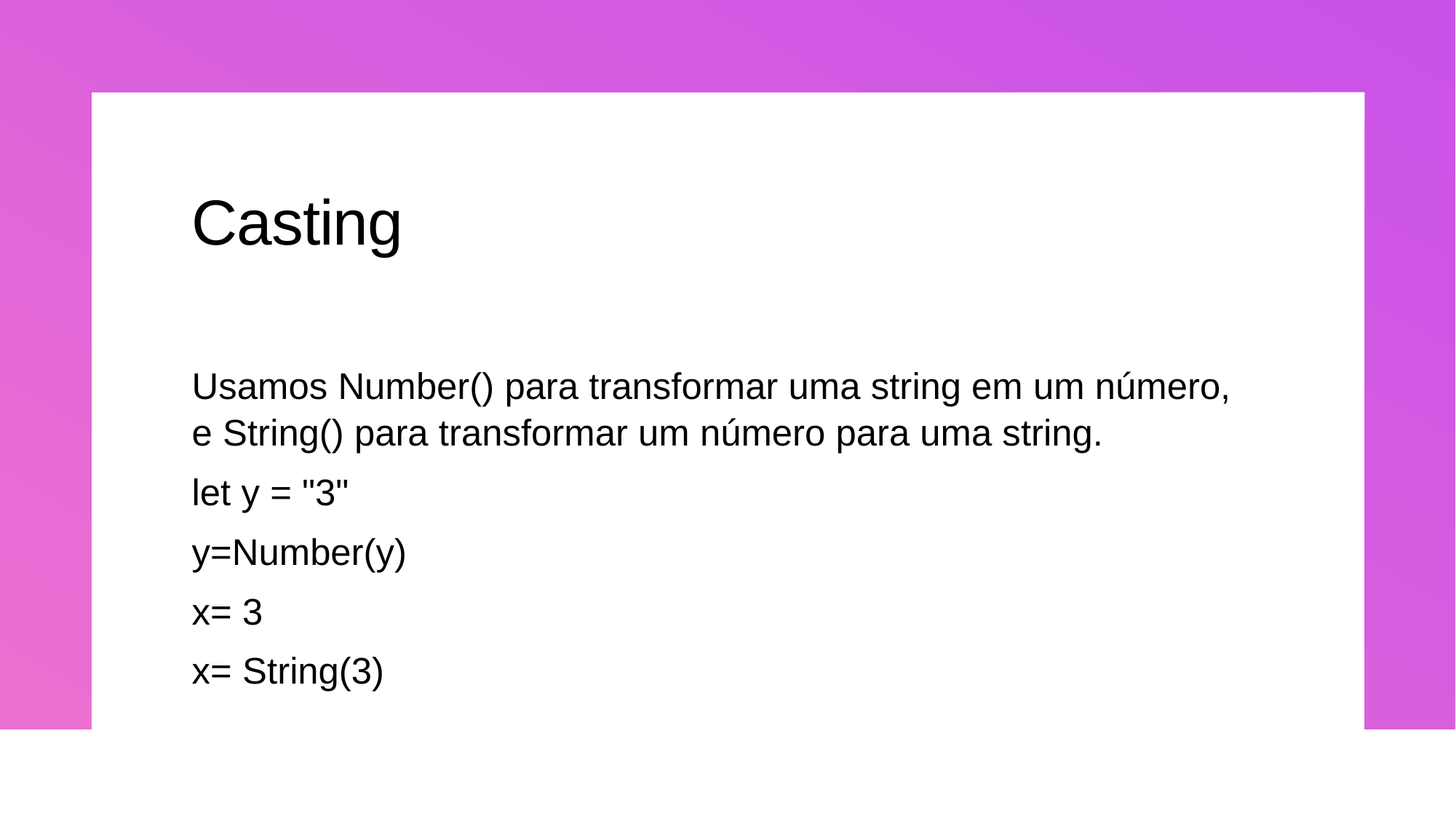

# Casting
Usamos Number() para transformar uma string em um número, e String() para transformar um número para uma string.
let y = "3"
y=Number(y)
x= 3
x= String(3)